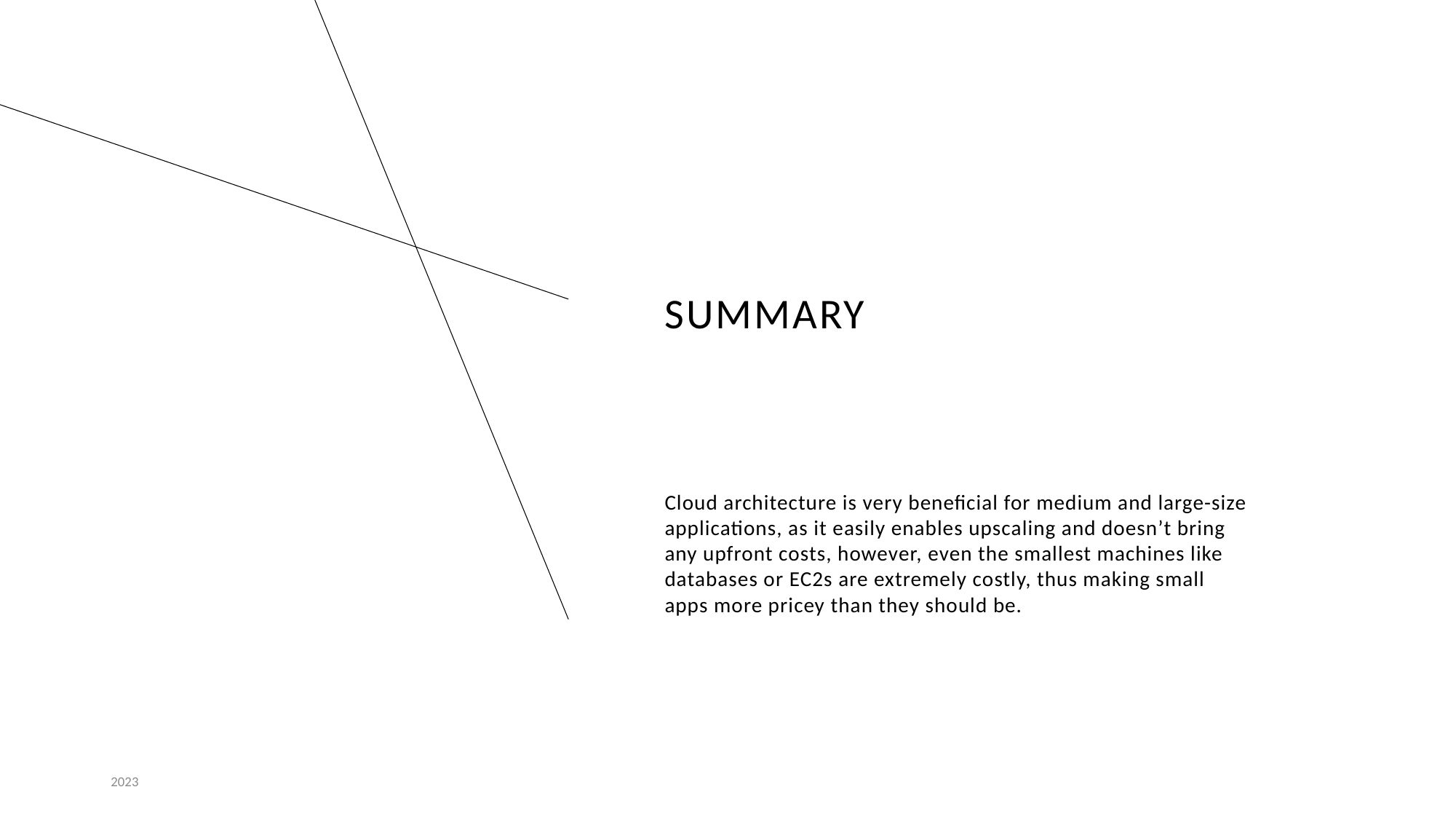

# Summary
Cloud architecture is very beneficial for medium and large-size applications, as it easily enables upscaling and doesn’t bring any upfront costs, however, even the smallest machines like databases or EC2s are extremely costly, thus making small apps more pricey than they should be.
2023